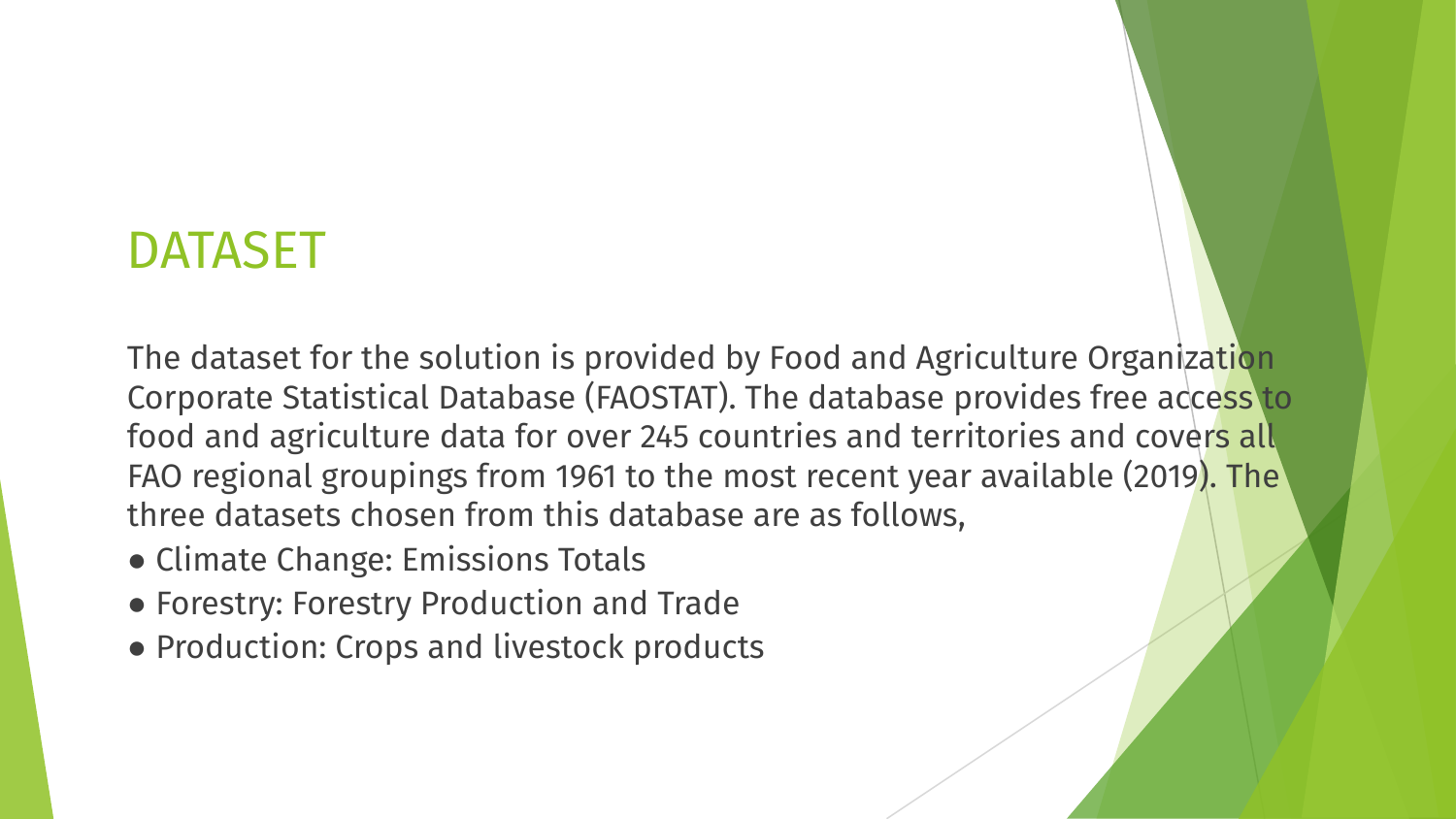

# DATASET
The dataset for the solution is provided by Food and Agriculture Organization Corporate Statistical Database (FAOSTAT). The database provides free access to food and agriculture data for over 245 countries and territories and covers all FAO regional groupings from 1961 to the most recent year available (2019). The three datasets chosen from this database are as follows,
● Climate Change: Emissions Totals
● Forestry: Forestry Production and Trade
● Production: Crops and livestock products